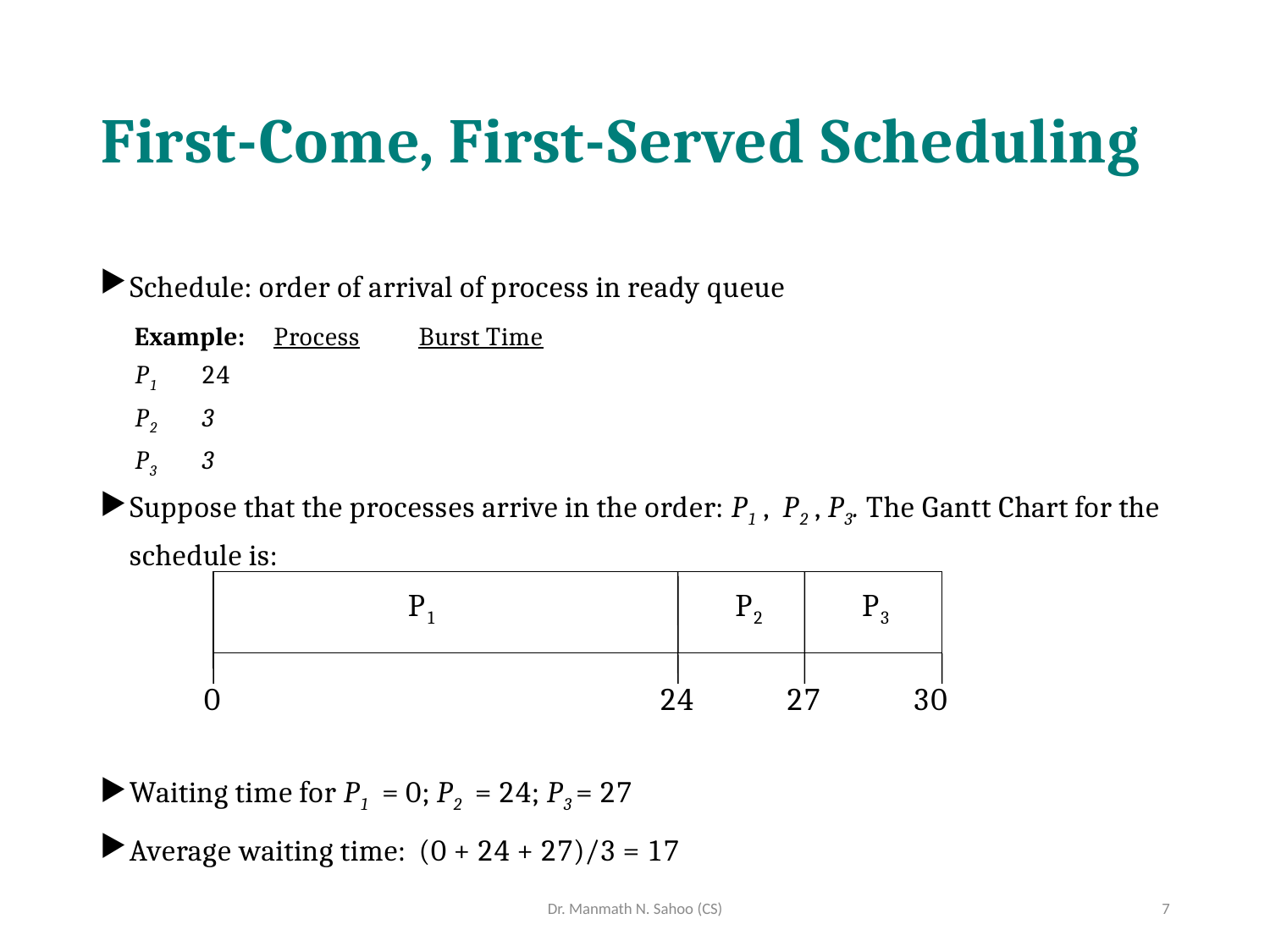

# First-Come, First-Served Scheduling
Schedule: order of arrival of process in ready queue
      Example:	Process	Burst Time
		 P1	24
		 P2	3
		 P3	3
Suppose that the processes arrive in the order: P1 ,  P2 , P3. The Gantt Chart for the schedule is:

Waiting time for P1  = 0; P2  = 24; P3 = 27
Average waiting time:  (0 + 24 + 27)/3 = 17

P1
P2
P3

0
24
27
30
Dr. Manmath N. Sahoo (CS)
7